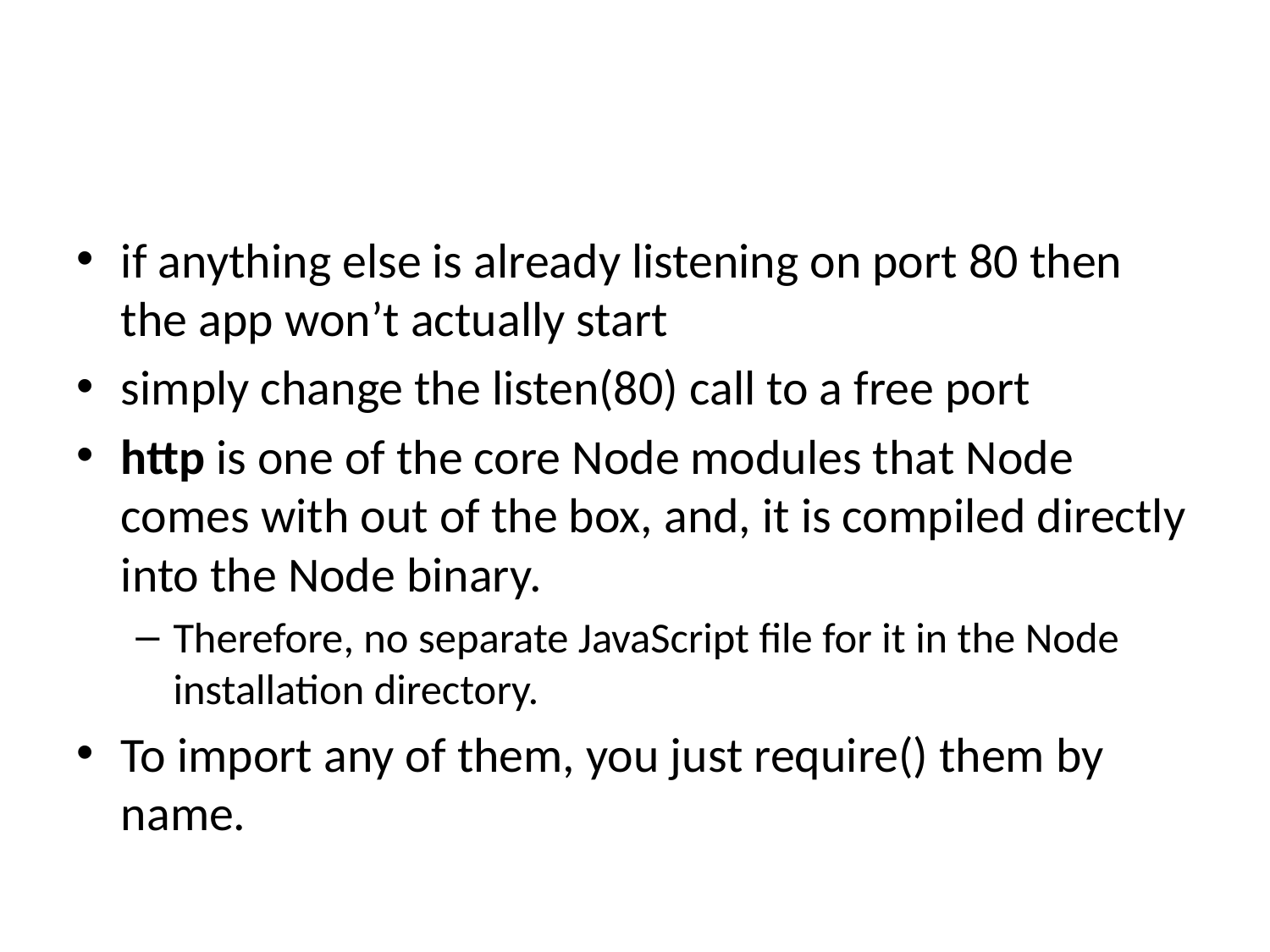

#
if anything else is already listening on port 80 then the app won’t actually start
simply change the listen(80) call to a free port
http is one of the core Node modules that Node comes with out of the box, and, it is compiled directly into the Node binary.
Therefore, no separate JavaScript file for it in the Node installation directory.
To import any of them, you just require() them by name.